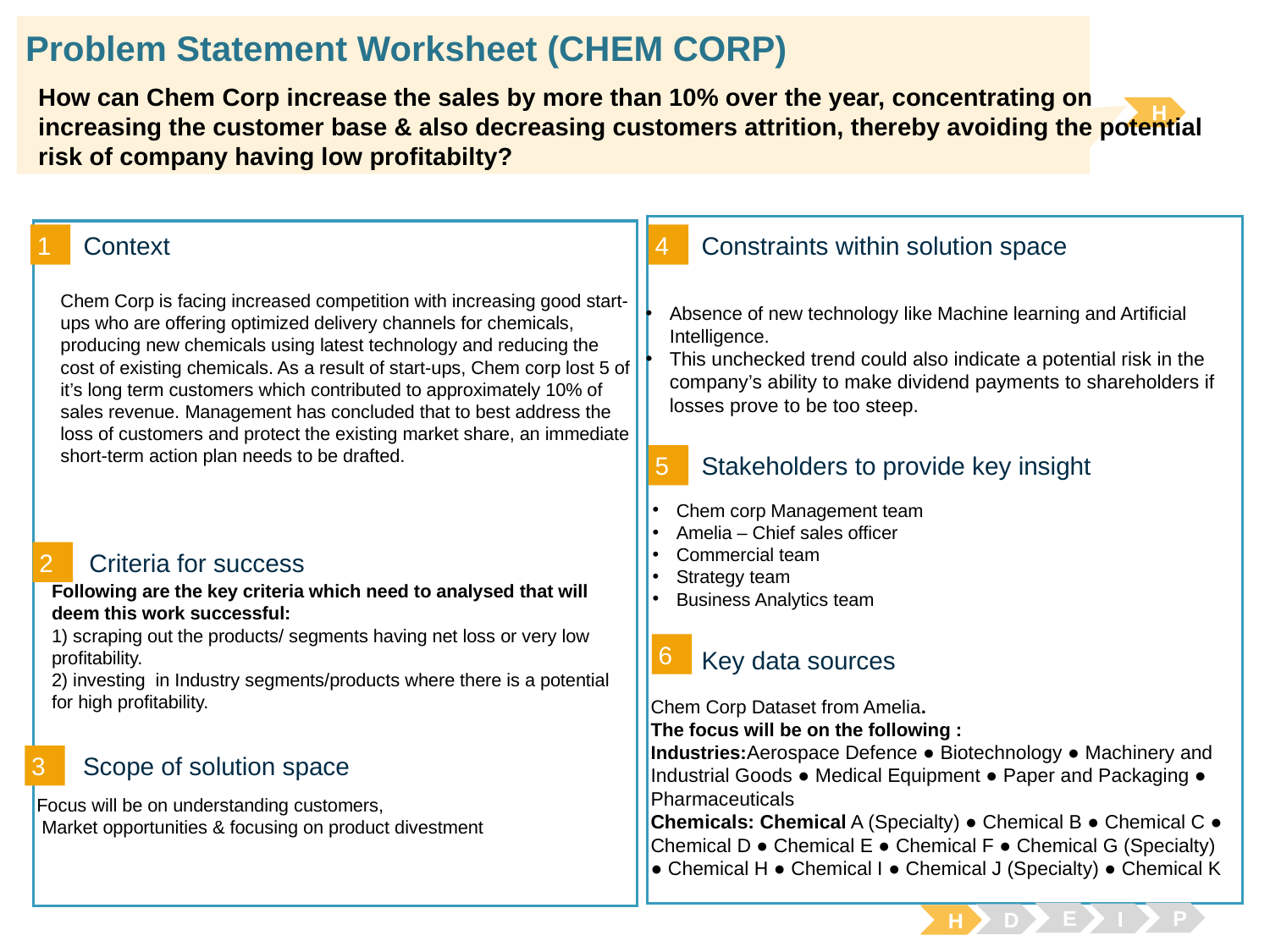

# Problem Statement Worksheet (CHEM CORP)
How can Chem Corp increase the sales by more than 10% over the year, concentrating on increasing the customer base & also decreasing customers attrition, thereby avoiding the potential risk of company having low profitabilty?
H

1
4
Context
Constraints within solution space

Absence of new technology like Machine learning and Artificial Intelligence.
This unchecked trend could also indicate a potential risk in the company’s ability to make dividend payments to shareholders if losses prove to be too steep.
Chem Corp is facing increased competition with increasing good start-ups who are offering optimized delivery channels for chemicals, producing new chemicals using latest technology and reducing the cost of existing chemicals. As a result of start-ups, Chem corp lost 5 of it’s long term customers which contributed to approximately 10% of sales revenue. Management has concluded that to best address the loss of customers and protect the existing market share, an immediate short-term action plan needs to be drafted.
5
Stakeholders to provide key insight
Chem corp Management team
Amelia – Chief sales officer
Commercial team
Strategy team
Business Analytics team
2
Criteria for success
Following are the key criteria which need to analysed that will deem this work successful:
1) scraping out the products/ segments having net loss or very low profitability.
2) investing  in Industry segments/products where there is a potential for high profitability.
Key data sources
6

Chem Corp Dataset from Amelia.
The focus will be on the following :
Industries:Aerospace Defence ● Biotechnology ● Machinery and Industrial Goods ● Medical Equipment ● Paper and Packaging ● Pharmaceuticals
Chemicals: Chemical A (Specialty) ● Chemical B ● Chemical C ● Chemical D ● Chemical E ● Chemical F ● Chemical G (Specialty) ● Chemical H ● Chemical I ● Chemical J (Specialty) ● Chemical K
3
Scope of solution space
Focus will be on understanding customers,
 Market opportunities & focusing on product divestment

E
P
I
D
H